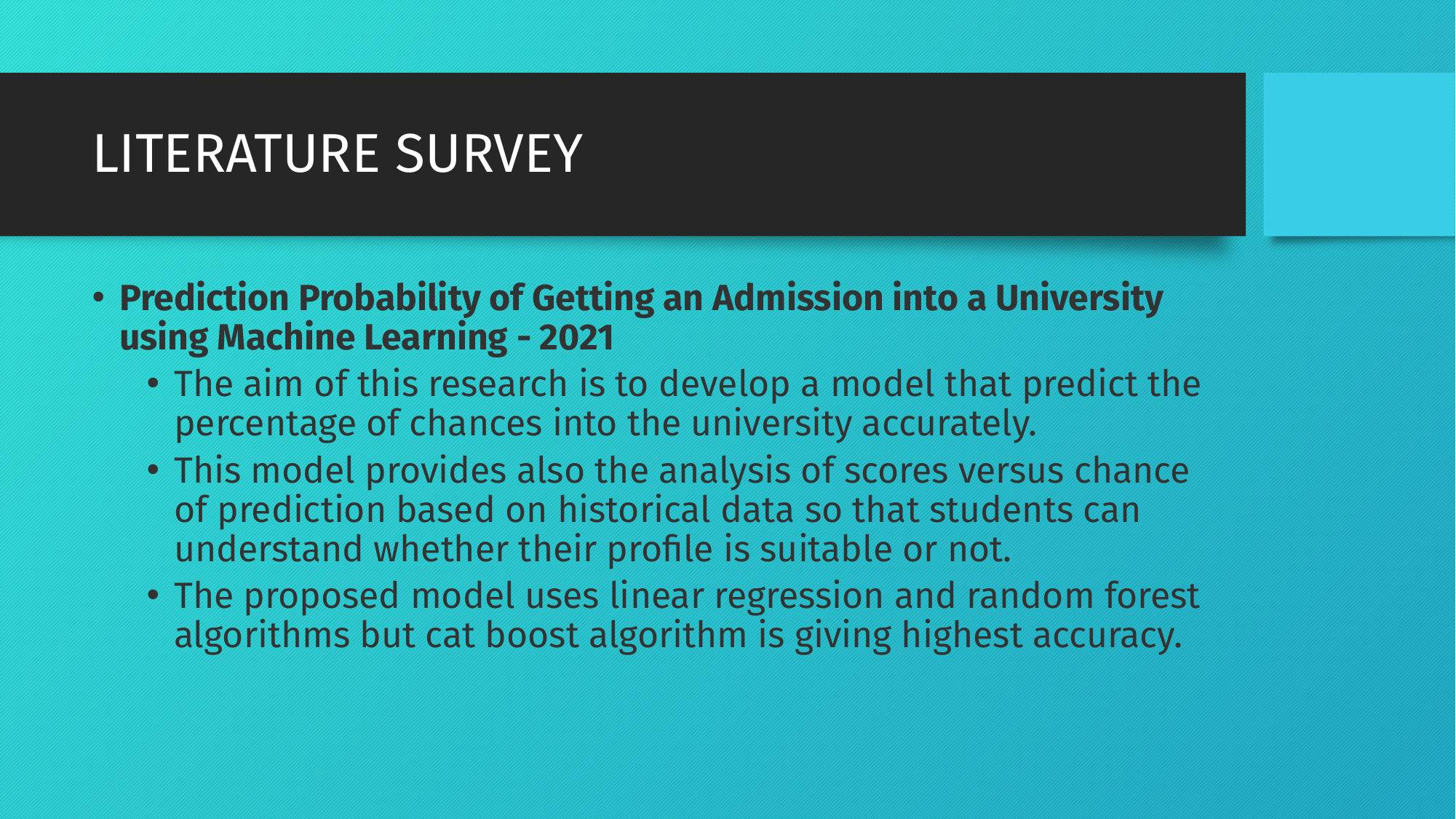

# LITERATURE SURVEY
Prediction Probability of Getting an Admission into a University using Machine Learning - 2021
The aim of this research is to develop a model that predict the percentage of chances into the university accurately.
This model provides also the analysis of scores versus chance of prediction based on historical data so that students can understand whether their profile is suitable or not.
The proposed model uses linear regression and random forest algorithms but cat boost algorithm is giving highest accuracy.